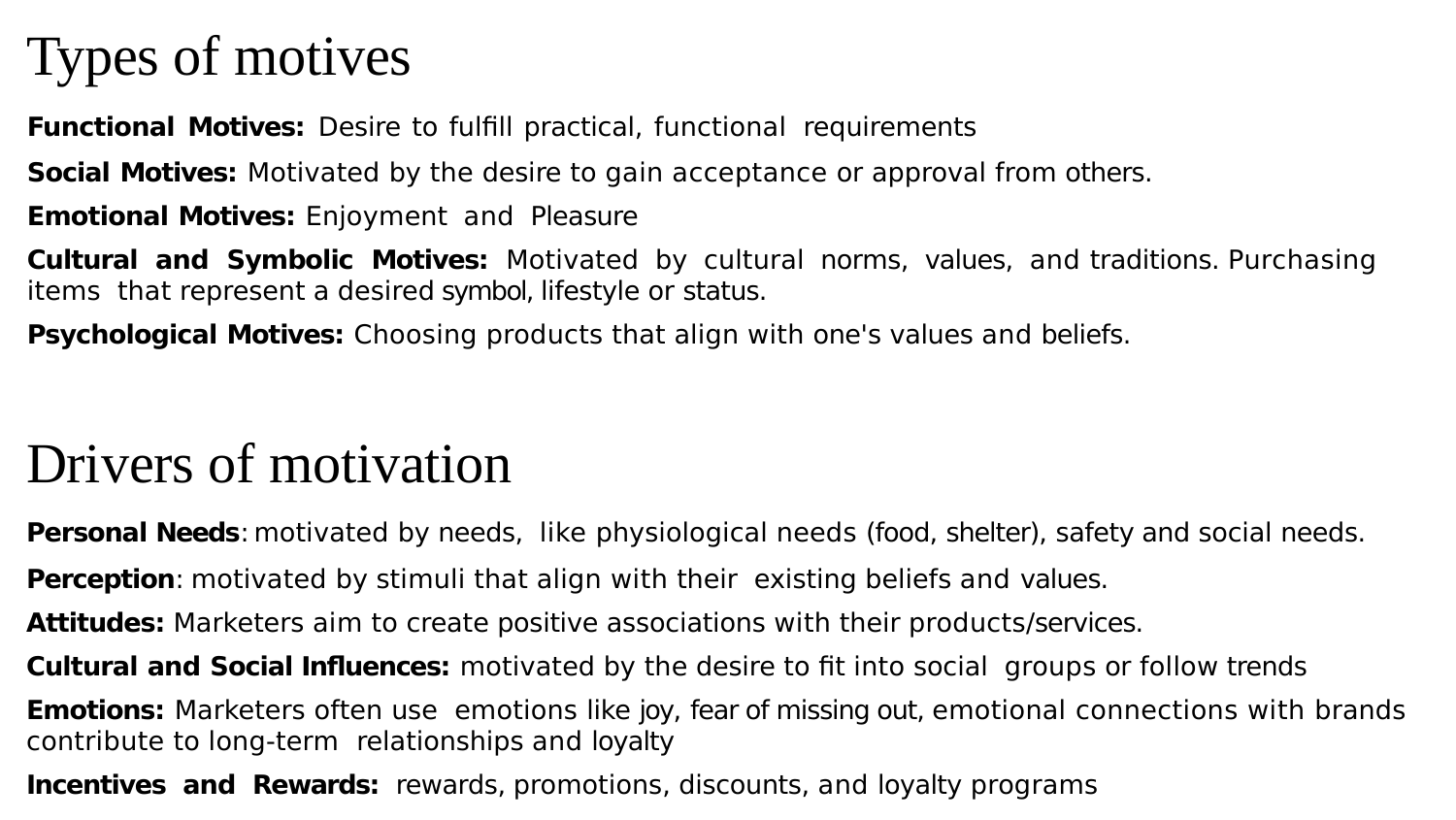

# Types of motives
Functional Motives: Desire to fulfill practical, functional  requirements
Social Motives: Motivated by the desire to gain acceptance or approval from others.
Emotional Motives: Enjoyment and Pleasure
Cultural and Symbolic Motives: Motivated by cultural norms, values, and traditions. Purchasing items  that represent a desired symbol, lifestyle or status.
Psychological Motives: Choosing products that align with one's values and beliefs.
Drivers of motivation
Personal Needs: motivated by needs,  like physiological needs (food, shelter), safety and social needs.
Perception: motivated by stimuli that align with their  existing beliefs and values.
Attitudes: Marketers aim to create positive associations with their products/services.
Cultural and Social Influences: motivated by the desire to fit into social  groups or follow trends
Emotions: Marketers often use  emotions like joy, fear of missing out, emotional connections with brands contribute to long-term  relationships and loyalty
Incentives and Rewards: rewards, promotions, discounts, and loyalty programs